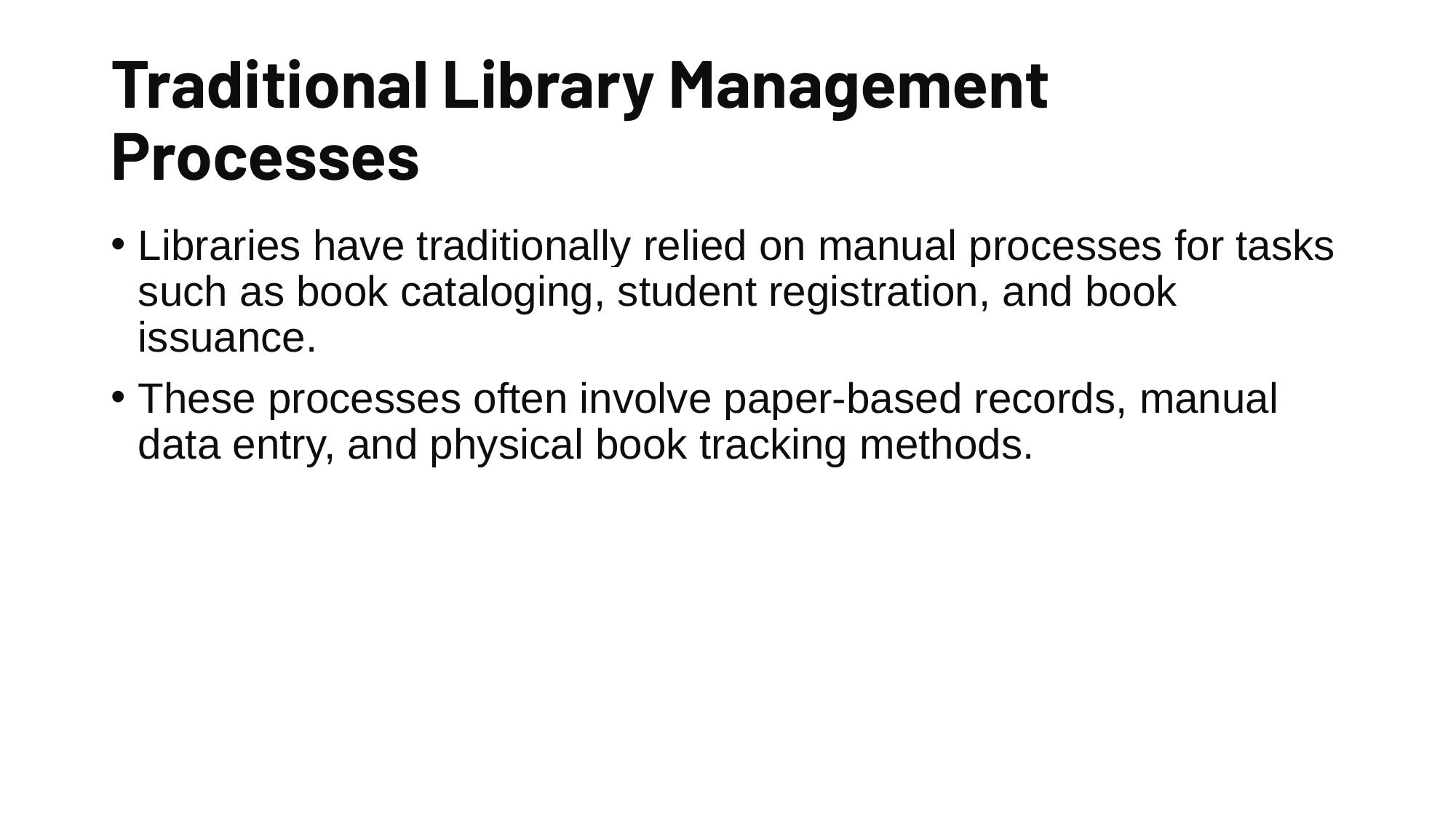

# Traditional Library Management Processes
Libraries have traditionally relied on manual processes for tasks such as book cataloging, student registration, and book issuance.
These processes often involve paper-based records, manual data entry, and physical book tracking methods.